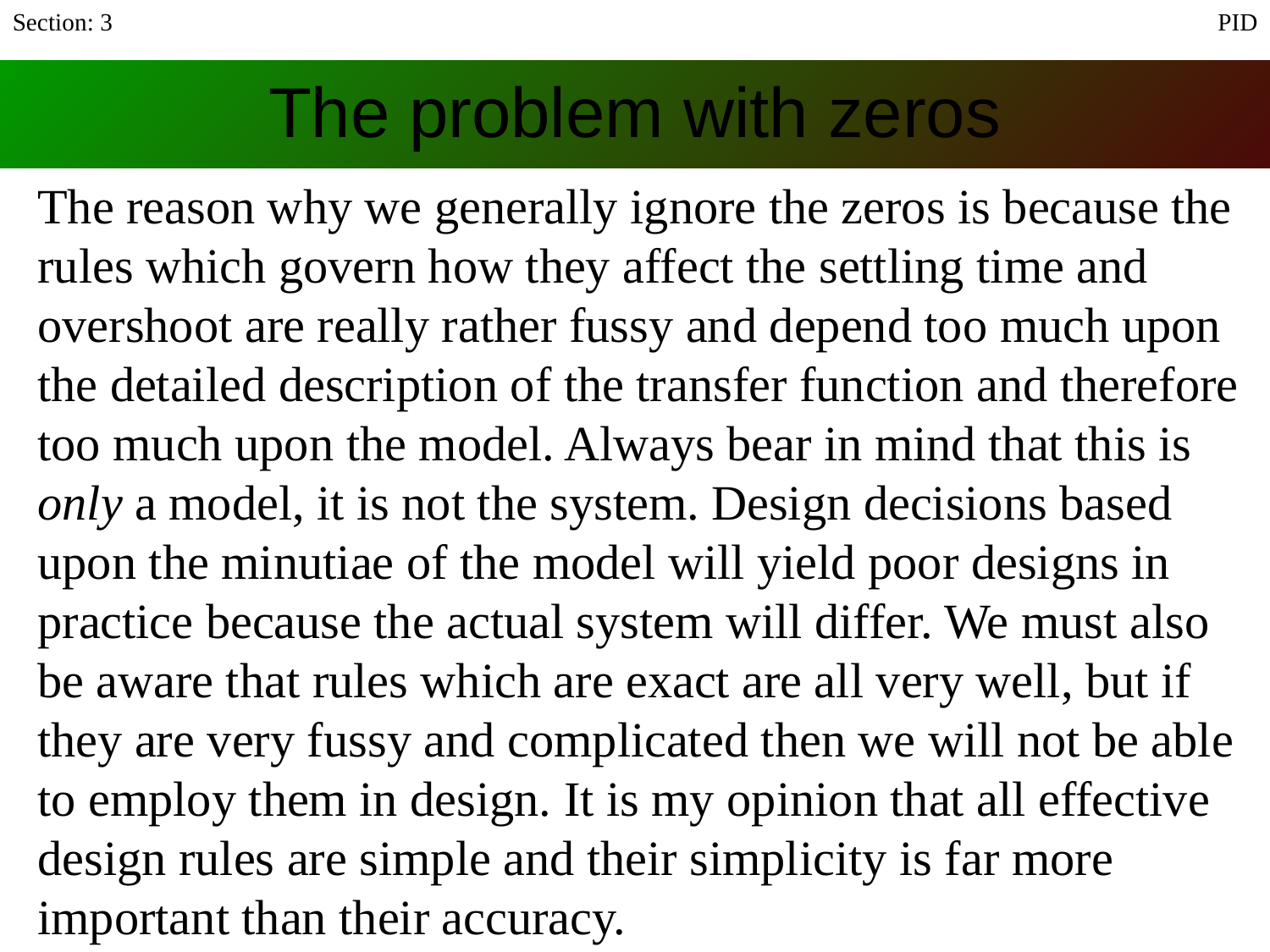

Section: 3
PID

The problem with zeros
The reason why we generally ignore the zeros is because the rules which govern how they affect the settling time and overshoot are really rather fussy and depend too much upon the detailed description of the transfer function and therefore too much upon the model. Always bear in mind that this is only a model, it is not the system. Design decisions based upon the minutiae of the model will yield poor designs in practice because the actual system will differ. We must also be aware that rules which are exact are all very well, but if they are very fussy and complicated then we will not be able to employ them in design. It is my opinion that all effective design rules are simple and their simplicity is far more important than their accuracy.